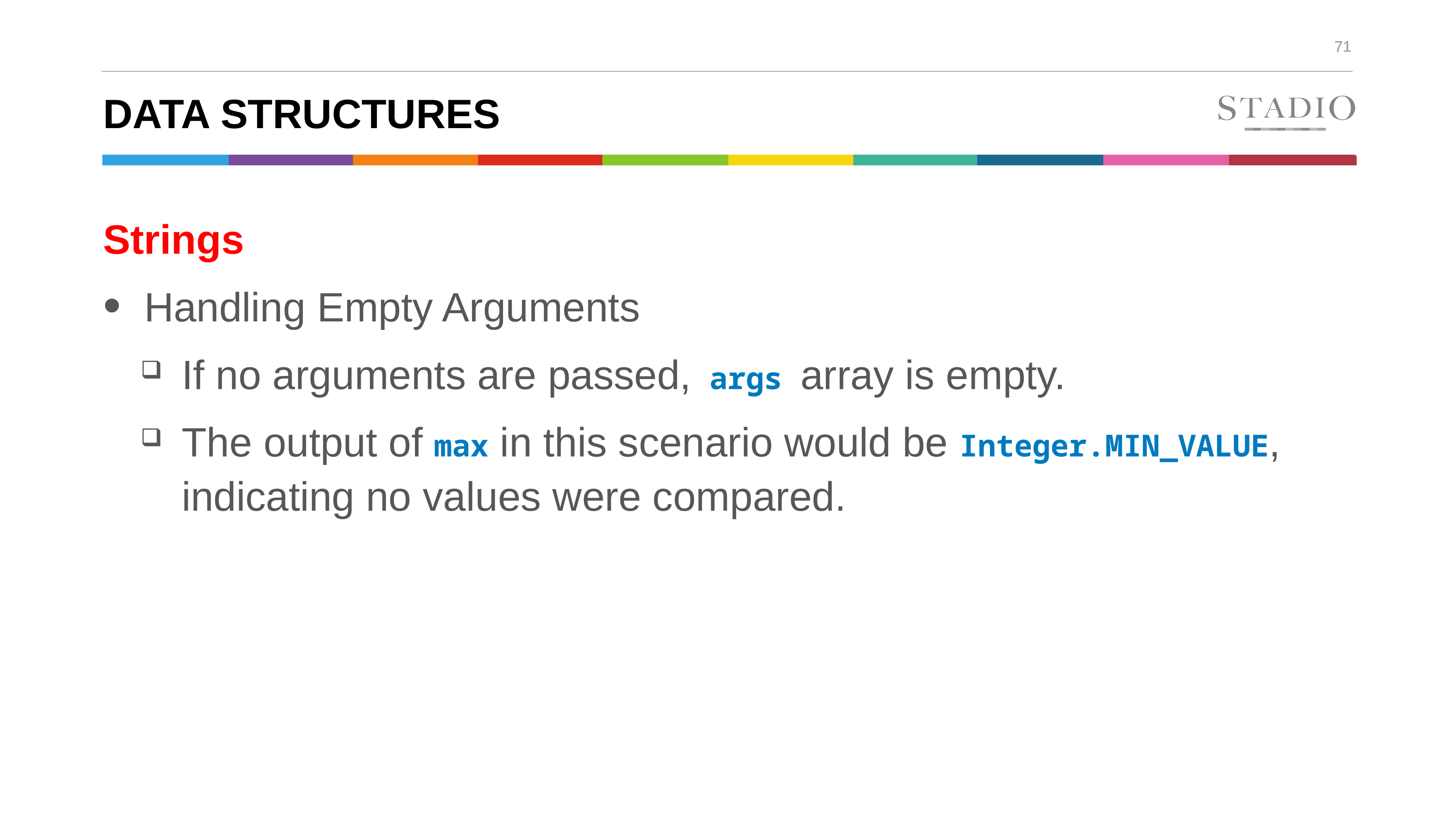

# DATA Structures

Strings
Handling Empty Arguments
If no arguments are passed, args array is empty.
The output of max in this scenario would be Integer.MIN_VALUE, indicating no values were compared.